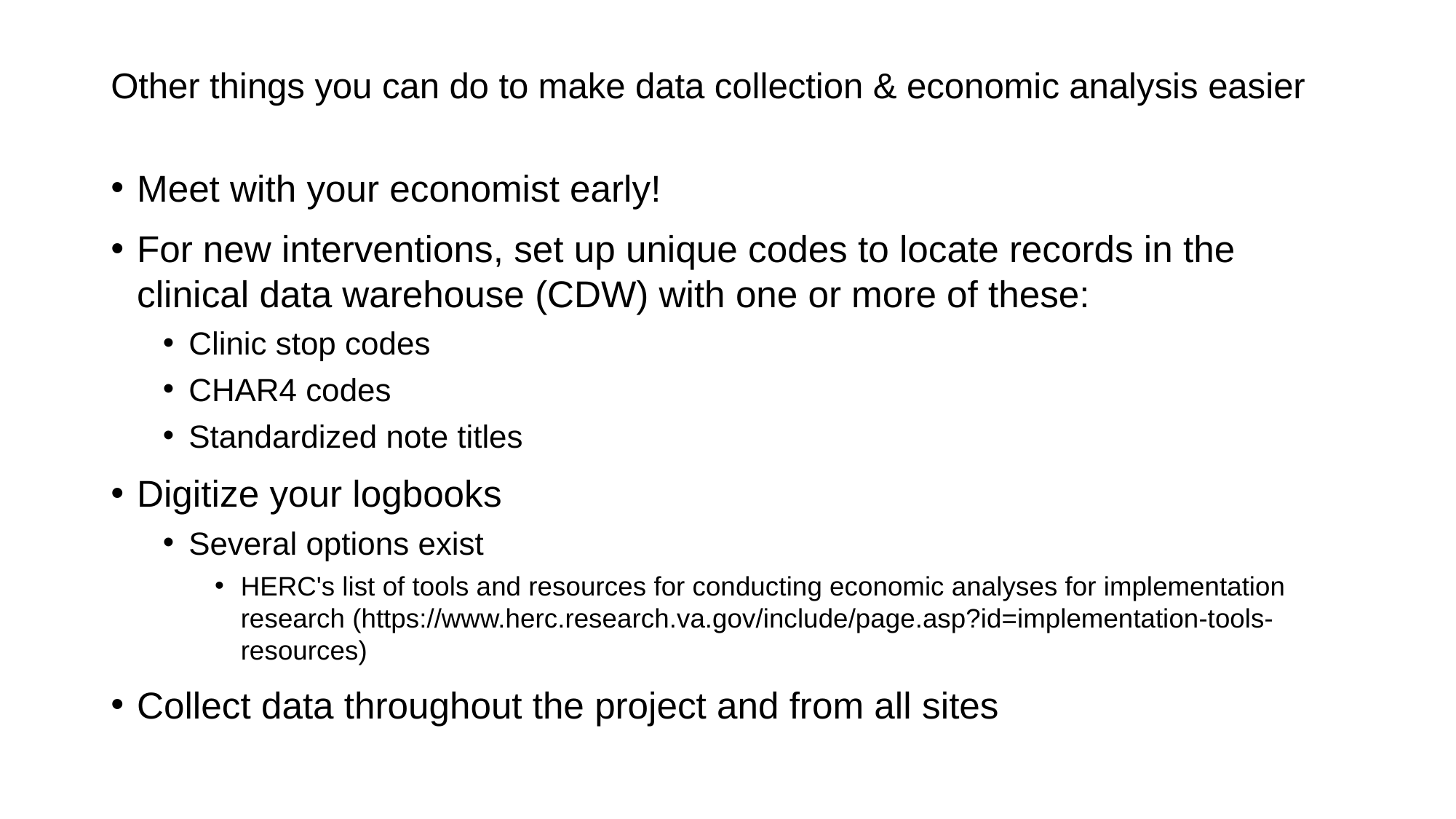

# Other things you can do to make data collection & economic analysis easier
Meet with your economist early!
For new interventions, set up unique codes to locate records in the clinical data warehouse (CDW) with one or more of these:
Clinic stop codes
CHAR4 codes
Standardized note titles
Digitize your logbooks
Several options exist
HERC's list of tools and resources for conducting economic analyses for implementation research (https://www.herc.research.va.gov/include/page.asp?id=implementation-tools-resources)
Collect data throughout the project and from all sites